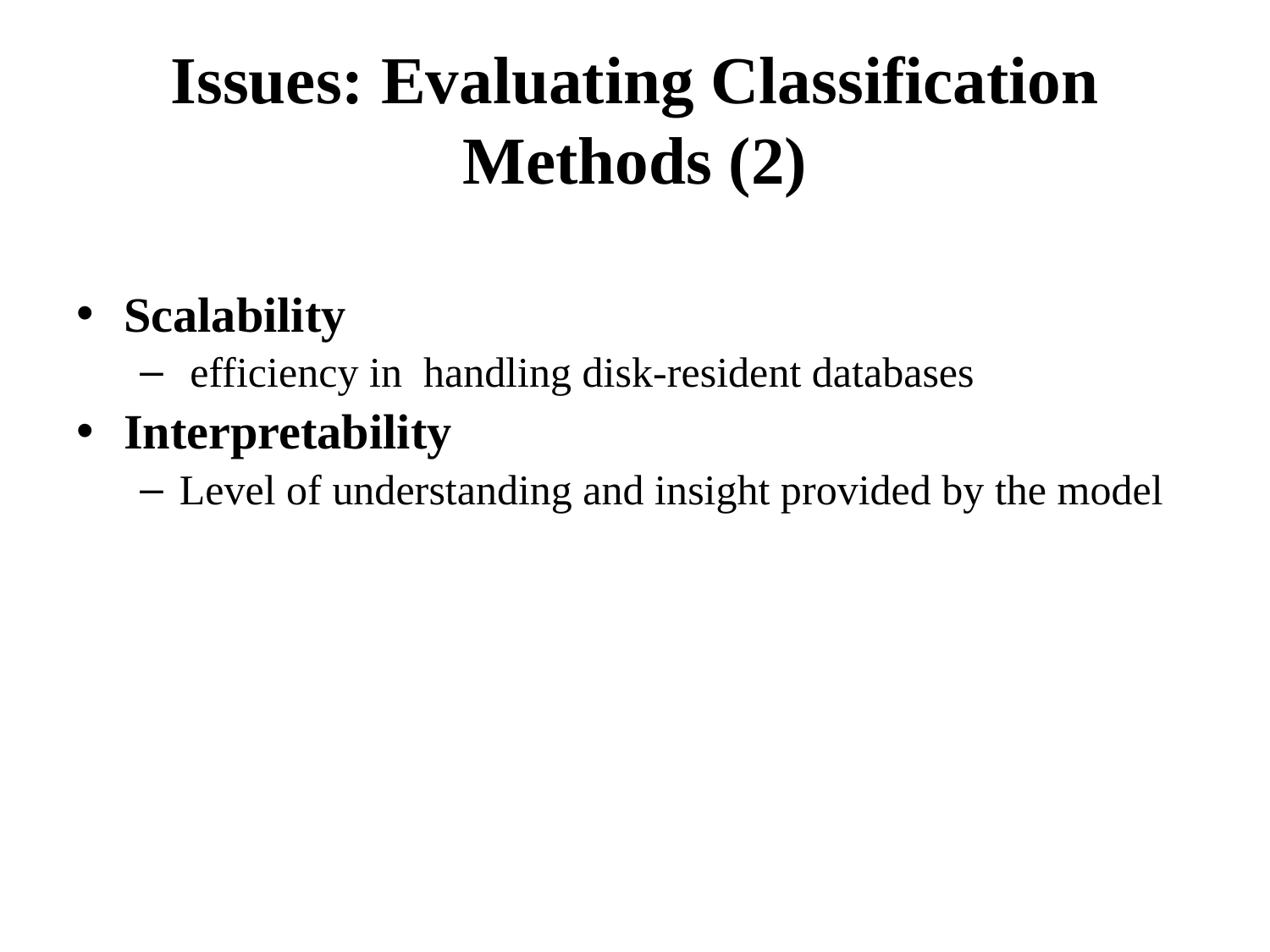

# Issues: Evaluating Classification Methods (2)

Scalability
 efficiency in  handling disk-resident databases
Interpretability
Level of understanding and insight provided by the model